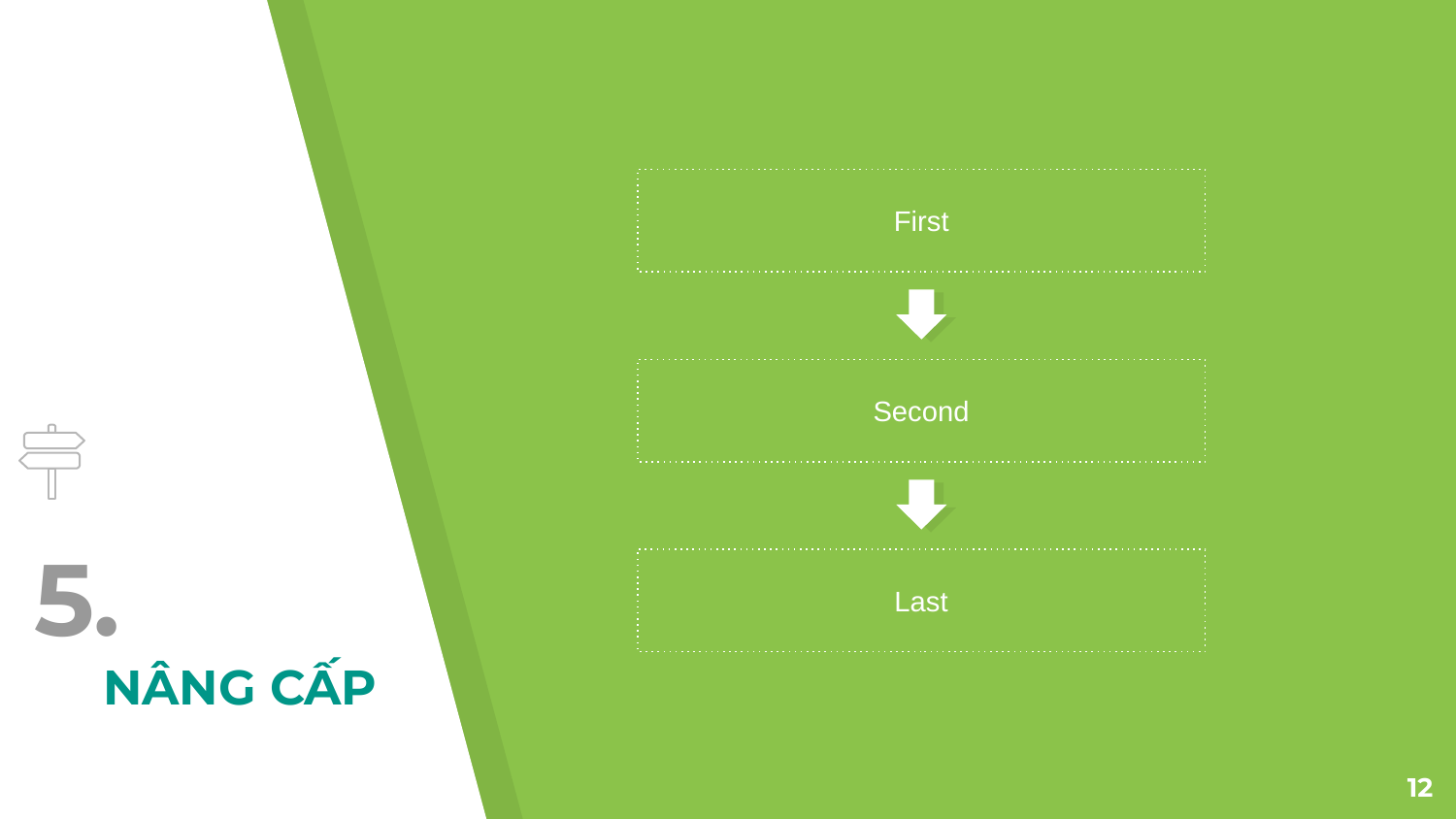

First

Second

Last
# 5. NÂNG CẤP
12